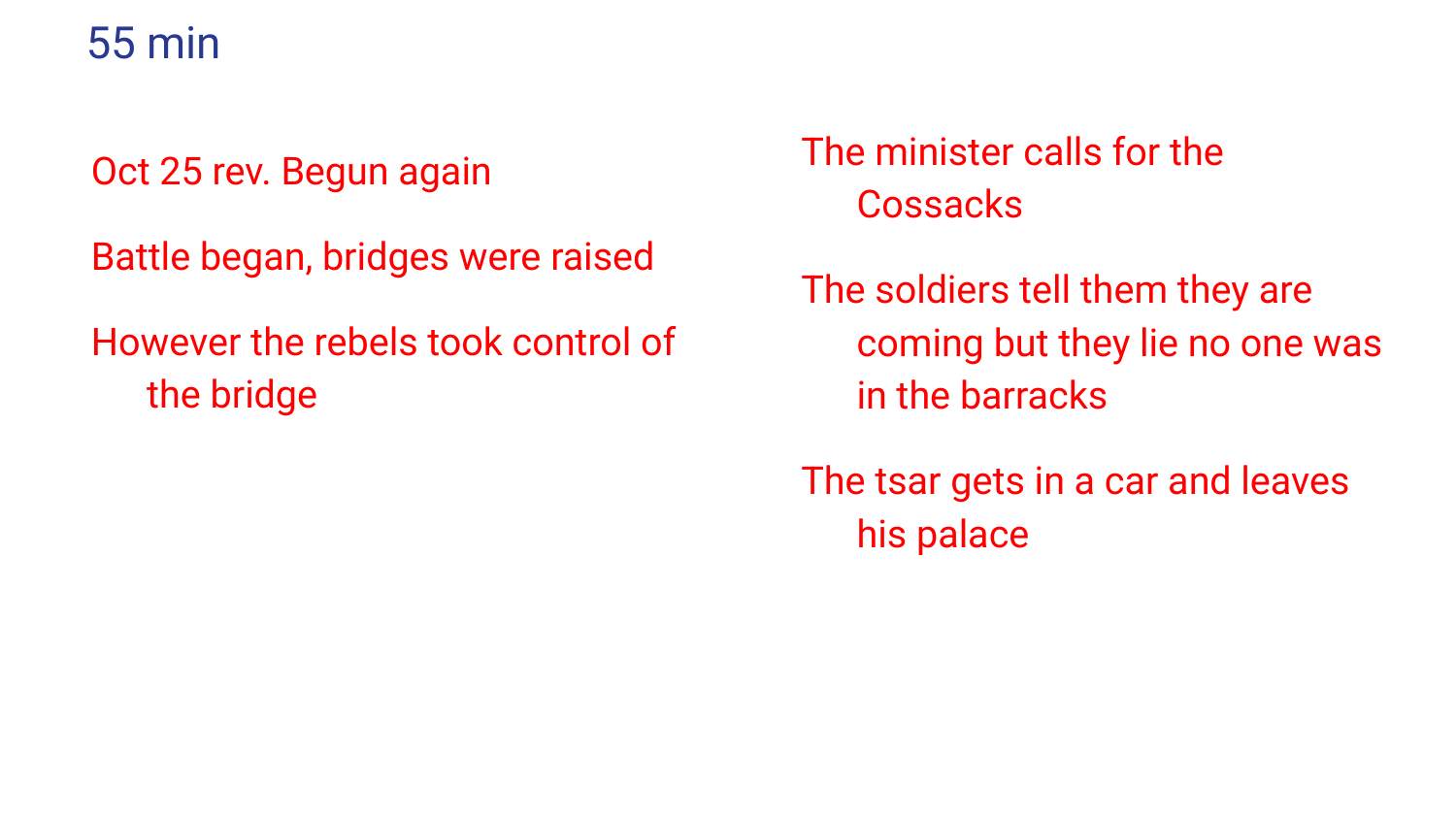

# 55 min
The minister calls for the Cossacks
The soldiers tell them they are coming but they lie no one was in the barracks
The tsar gets in a car and leaves his palace
Oct 25 rev. Begun again
Battle began, bridges were raised
However the rebels took control of the bridge